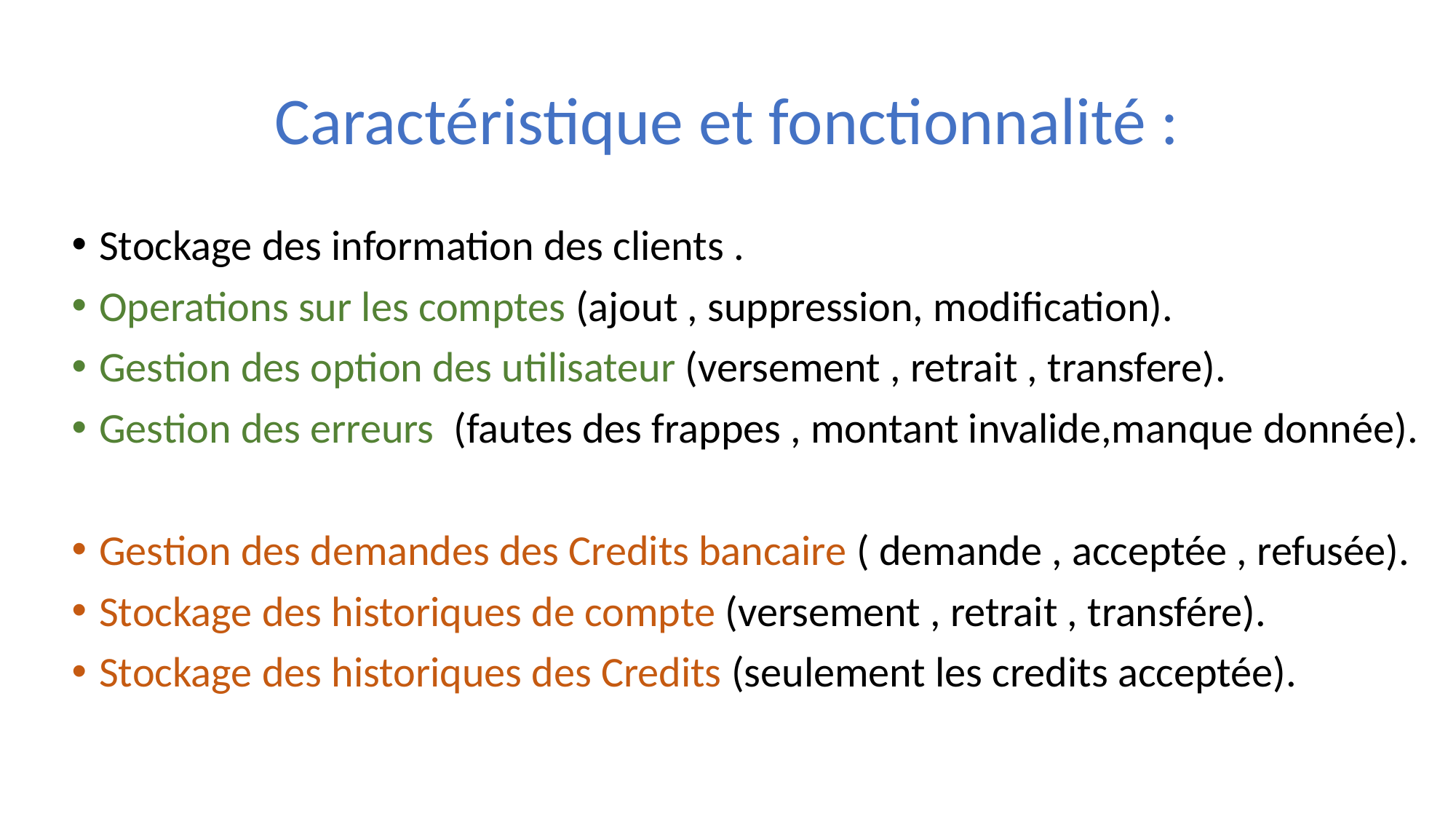

# Caractéristique et fonctionnalité :
Stockage des information des clients .
Operations sur les comptes (ajout , suppression, modification).
Gestion des option des utilisateur (versement , retrait , transfere).
Gestion des erreurs  (fautes des frappes , montant invalide,manque donnée).

Gestion des demandes des Credits bancaire ( demande , acceptée , refusée).
Stockage des historiques de compte (versement , retrait , transfére).
Stockage des historiques des Credits (seulement les credits acceptée).